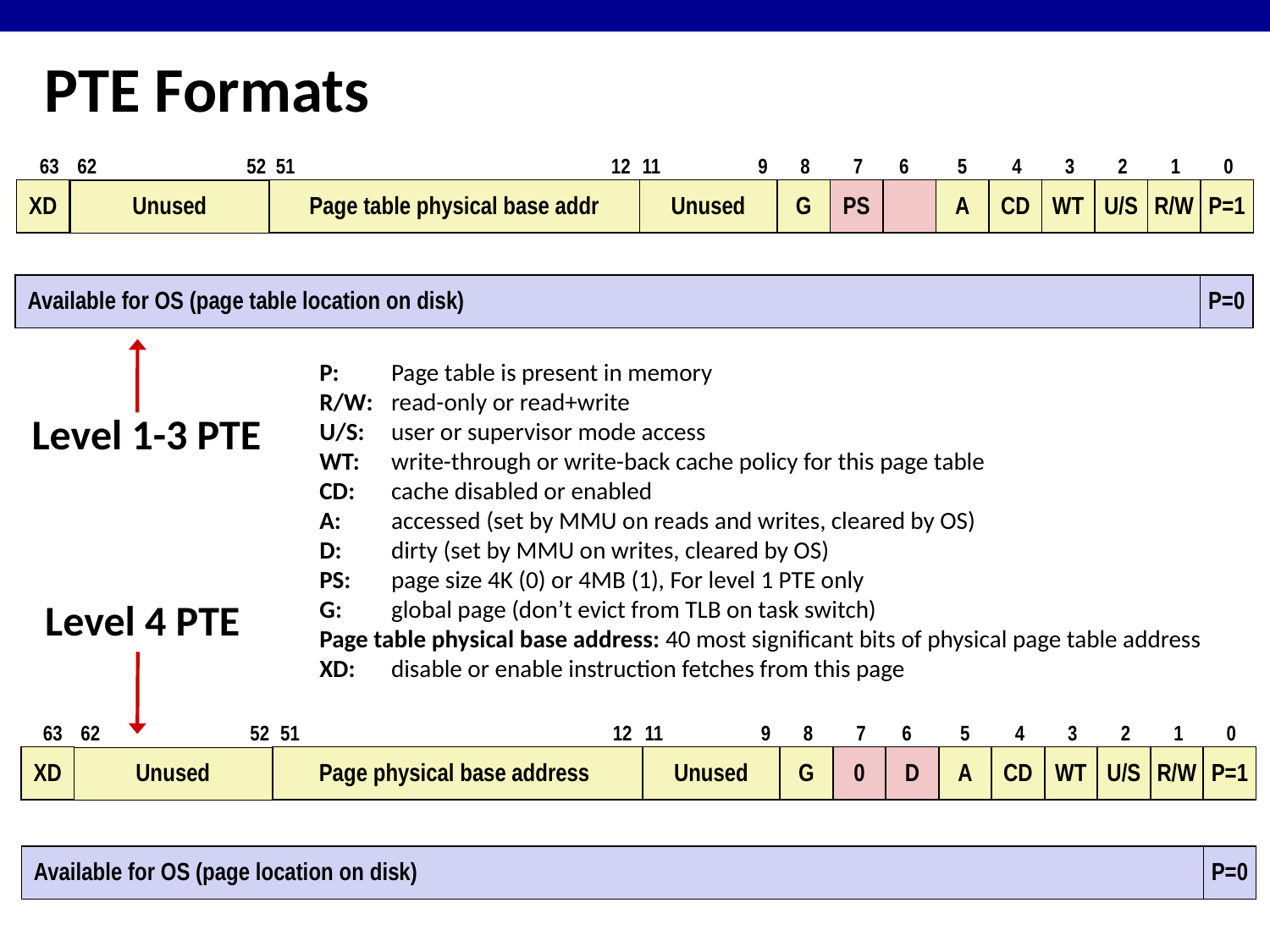

PTE Formats
63
62
52
51
12
11
9
8
7
6
5
4
3
2
1
0
XD
Page table physical base addr
Unused
G
PS

A
CD
WT
U/S
R/W
P=1
Unused
Available for OS (page table location on disk)
P=0
P: 	Page table is present in memory
R/W:	read-only or read+write
U/S:	user or supervisor mode access
WT:	write-through or write-back cache policy for this page table
CD:	cache disabled or enabled
A:	accessed (set by MMU on reads and writes, cleared by OS)
D:	dirty (set by MMU on writes, cleared by OS)
PS: 	page size 4K (0) or 4MB (1), For level 1 PTE only
G:	global page (don’t evict from TLB on task switch)
Page table physical base address: 40 most significant bits of physical page table address
XD:	disable or enable instruction fetches from this page
Level 1-3 PTE
Level 4 PTE
63
62
52
51
12
11
9
8
7
6
5
4
3
2
1
0
XD
Page physical base address
Unused
G
0
D
A
CD
WT
U/S
R/W
P=1
Unused
Available for OS (page location on disk)
P=0